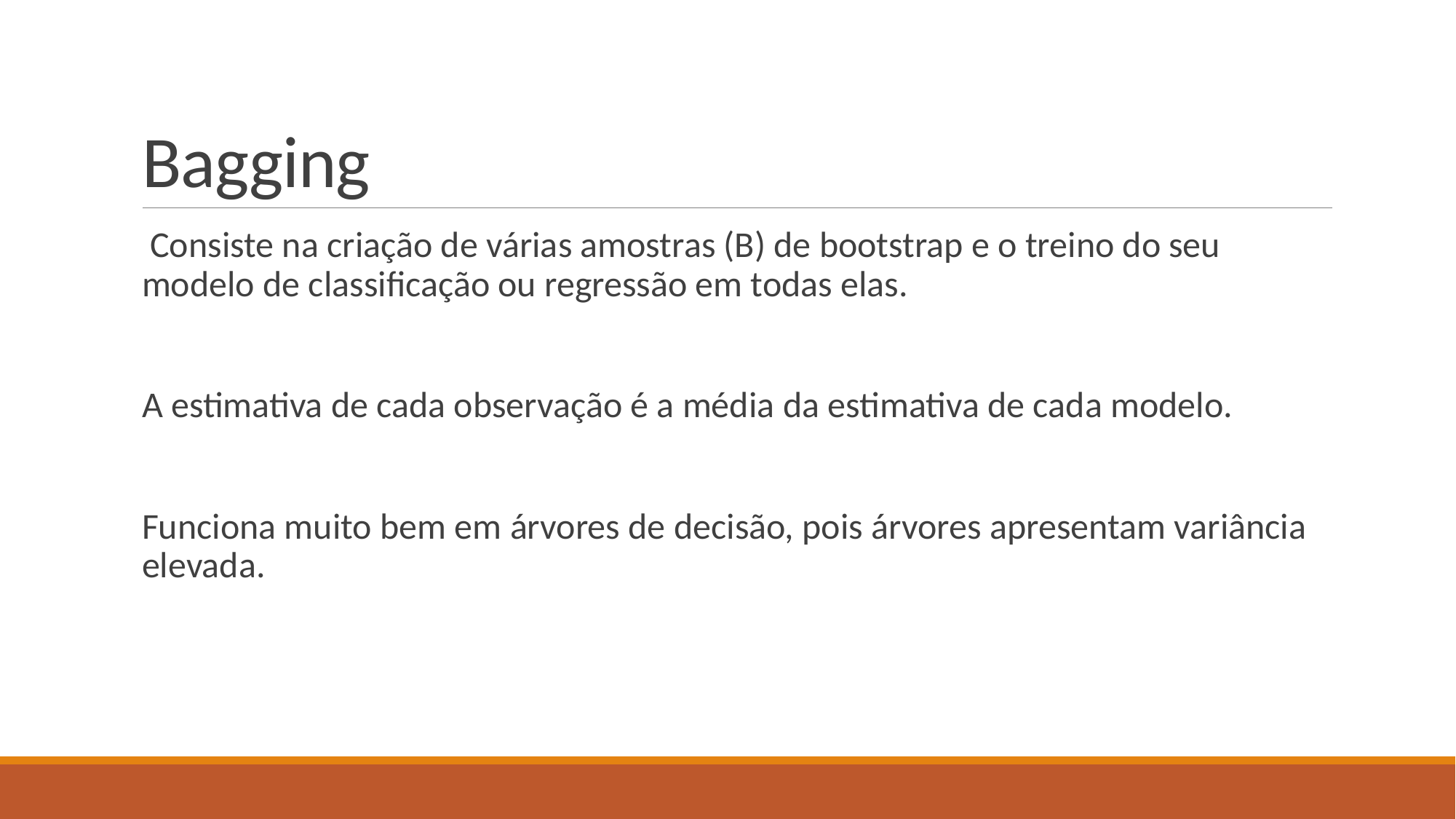

# Bagging
 Consiste na criação de várias amostras (B) de bootstrap e o treino do seu modelo de classificação ou regressão em todas elas.

A estimativa de cada observação é a média da estimativa de cada modelo.

Funciona muito bem em árvores de decisão, pois árvores apresentam variância elevada.